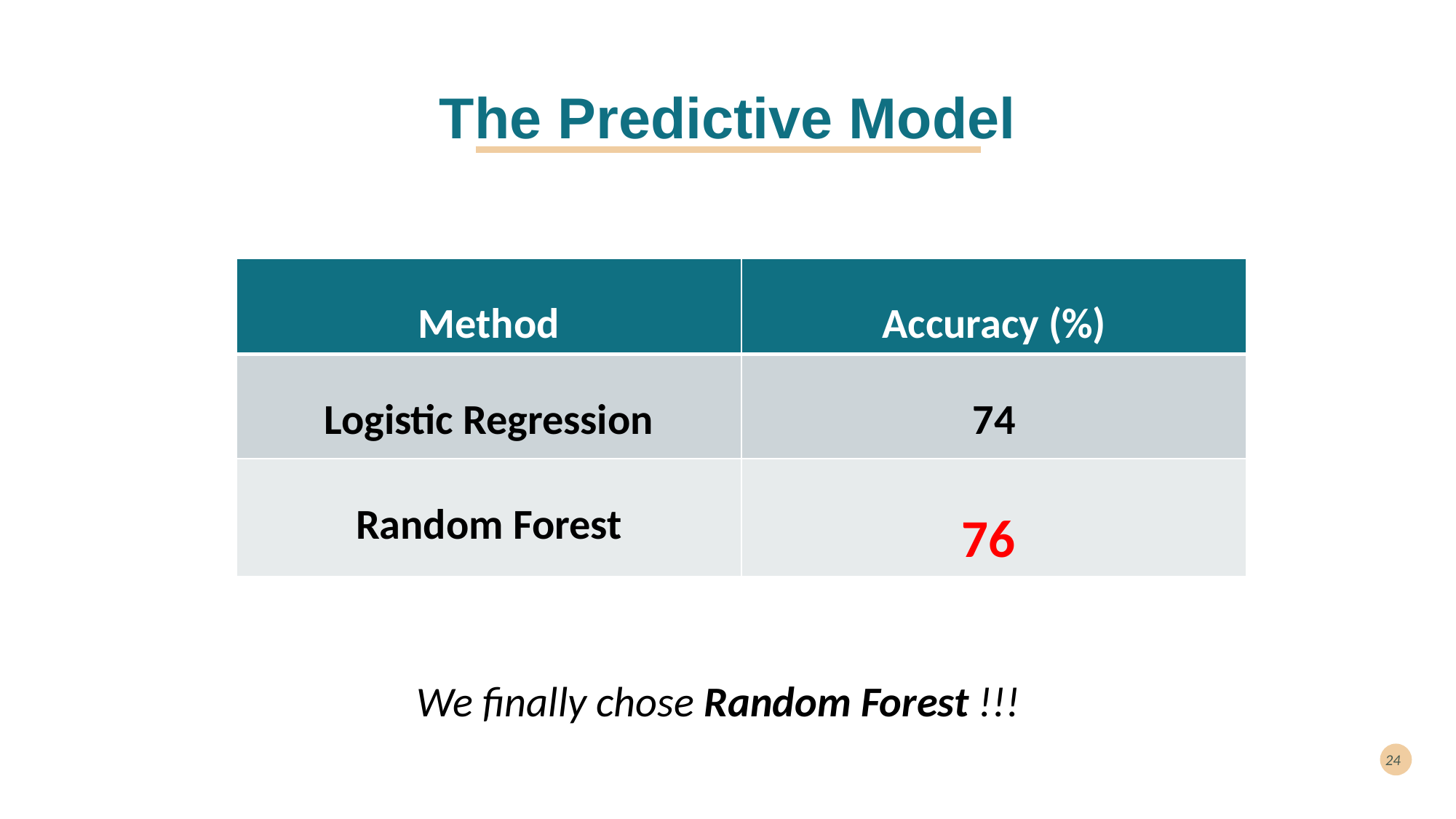

# The Predictive Model

| Method | Accuracy (%) |
| --- | --- |
| Logistic Regression | 74 |
| Random Forest | 76 |
We finally chose Random Forest !!!
24